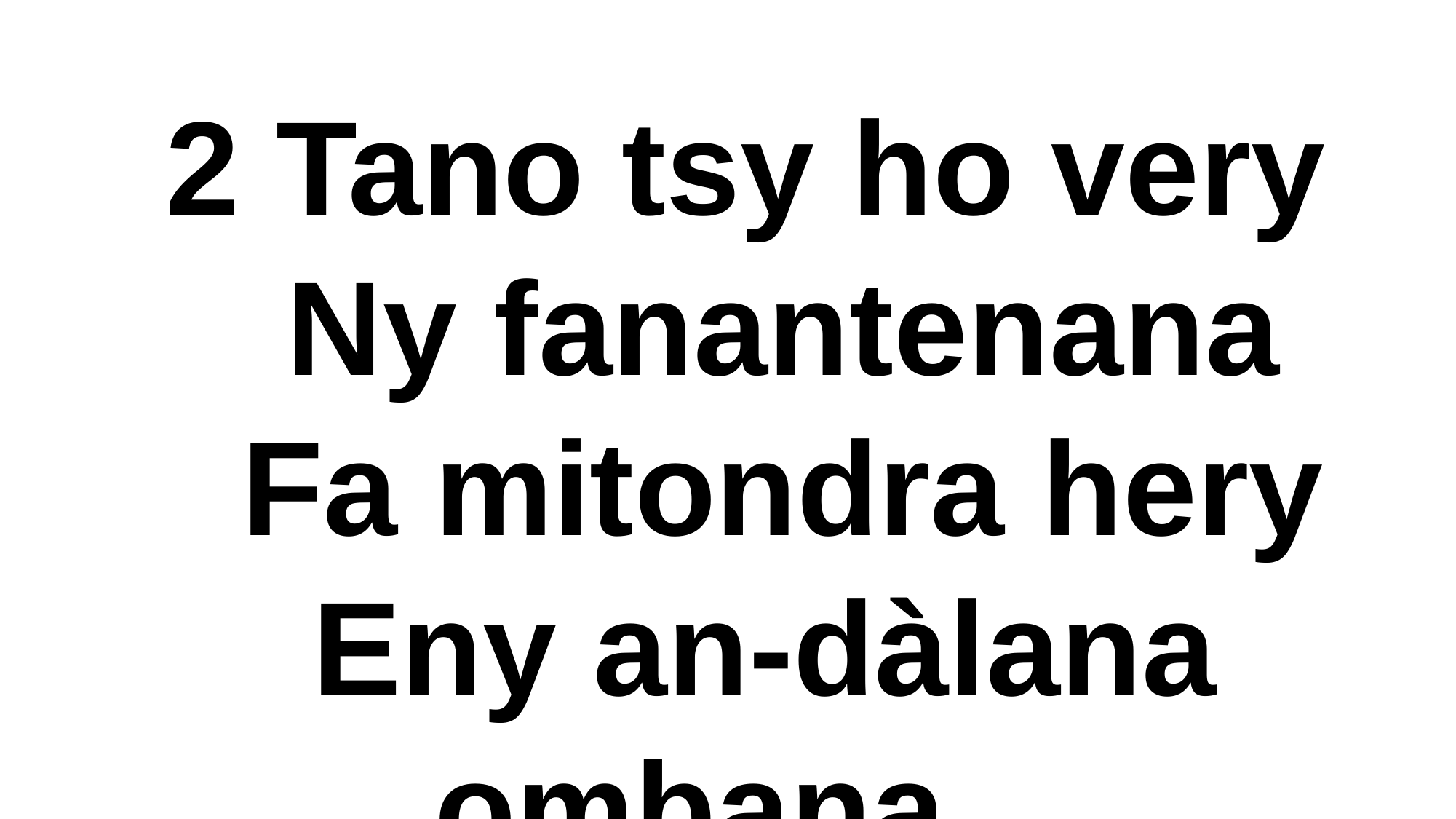

2 Tano tsy ho very
   Ny fanantenana
   Fa mitondra hery
   Eny an-dàlana  ombana.